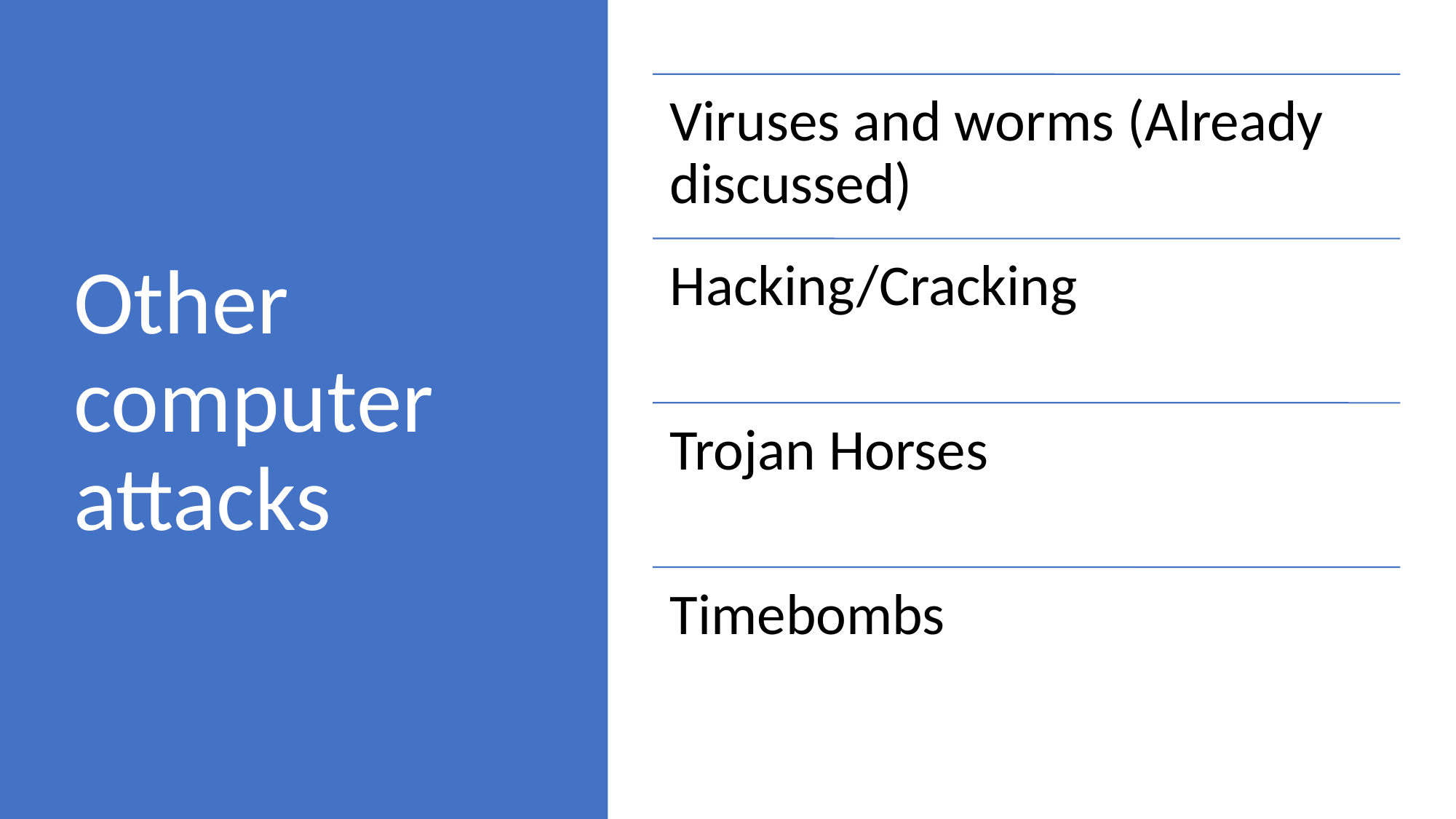

# Other computer attacks
Viruses and worms (Already discussed)
Hacking/Cracking
Trojan Horses
Timebombs